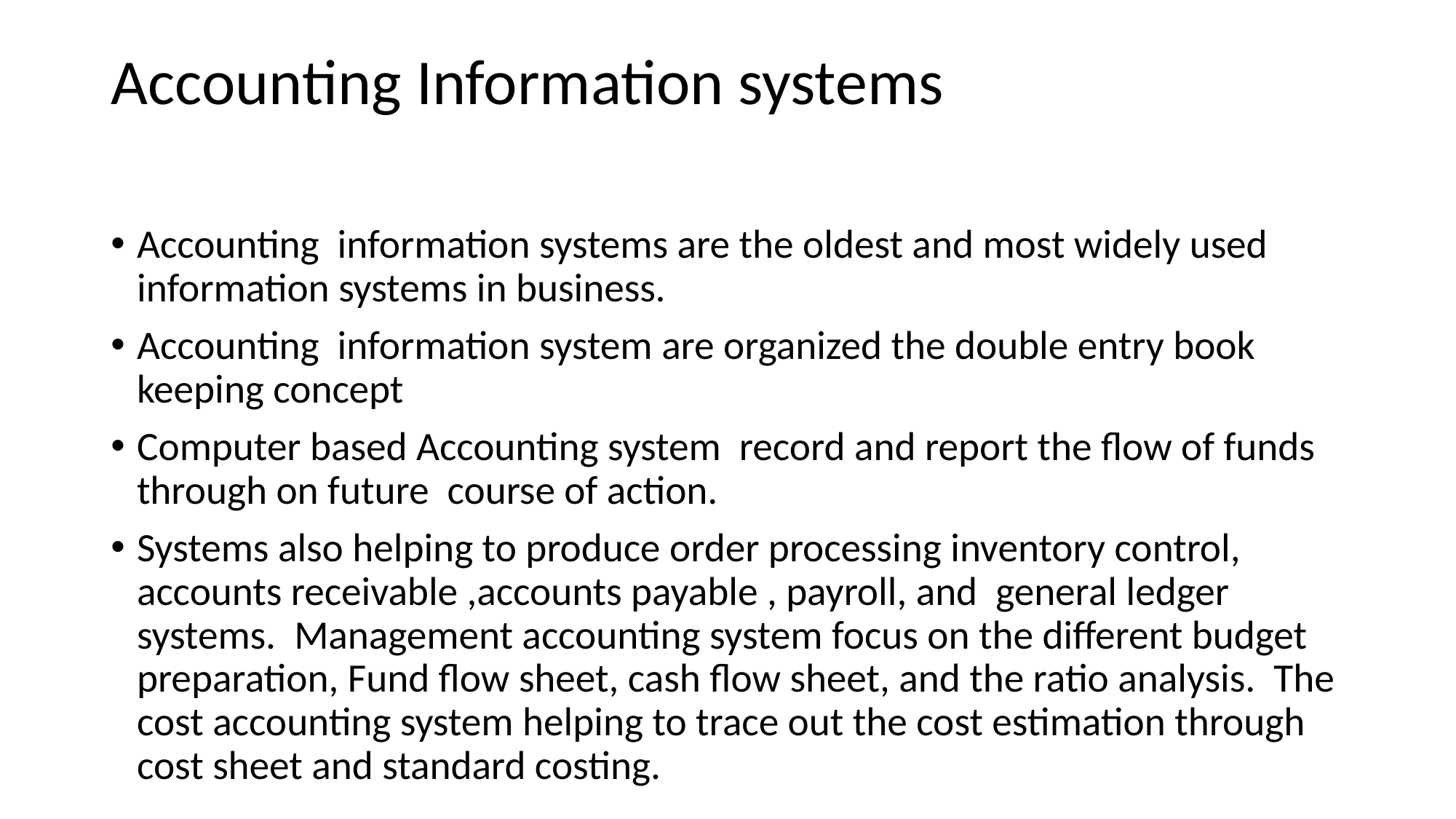

# Accounting Information systems
Accounting  information systems are the oldest and most widely used information systems in business.
Accounting  information system are organized the double entry book keeping concept
Computer based Accounting system  record and report the flow of funds through on future  course of action.
Systems also helping to produce order processing inventory control, accounts receivable ,accounts payable , payroll, and  general ledger systems.  Management accounting system focus on the different budget preparation, Fund flow sheet, cash flow sheet, and the ratio analysis.  The cost accounting system helping to trace out the cost estimation through cost sheet and standard costing.